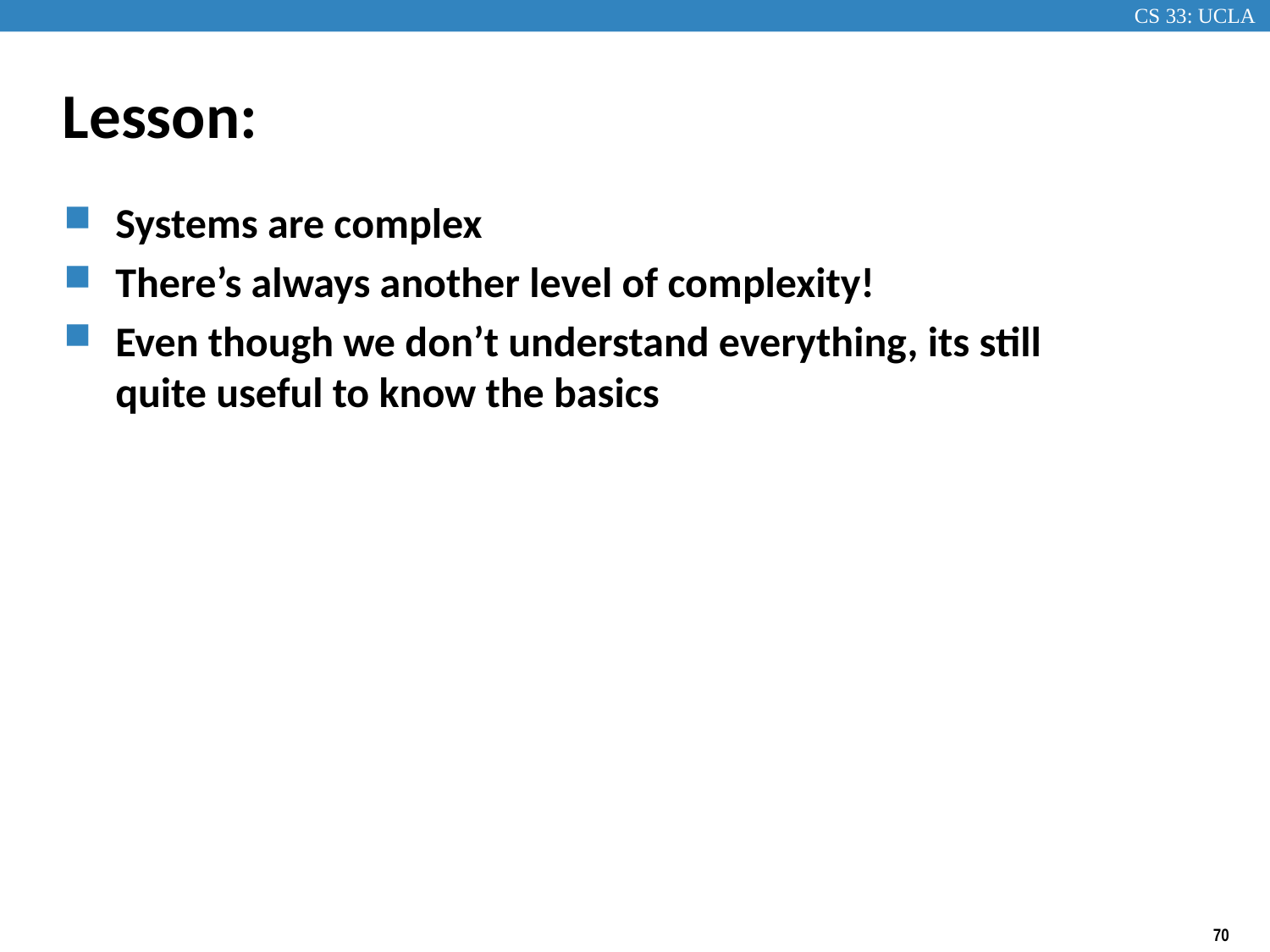

# Lesson:
Systems are complex
There’s always another level of complexity!
Even though we don’t understand everything, its still quite useful to know the basics